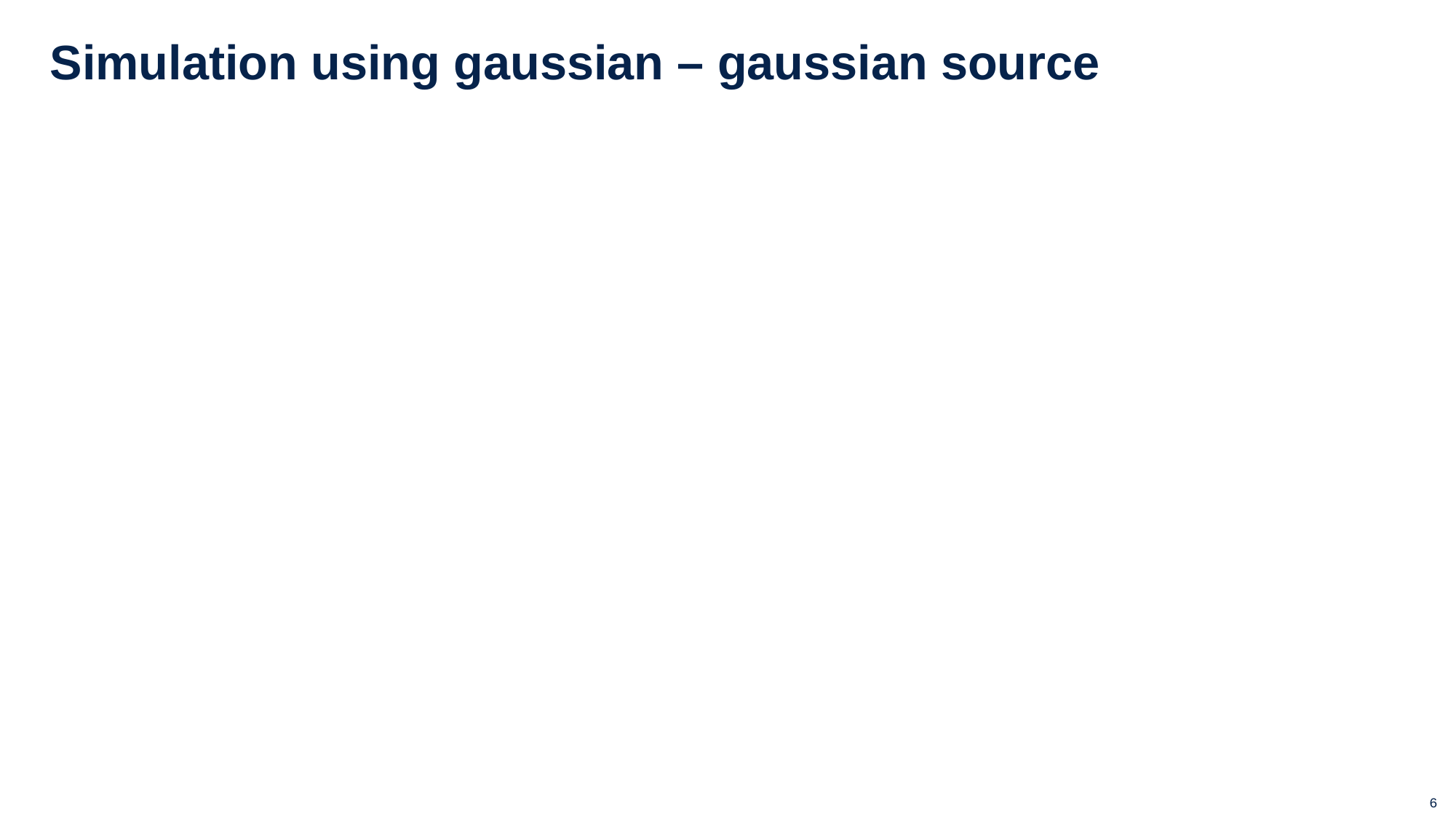

Simulation using gaussian – gaussian source

6